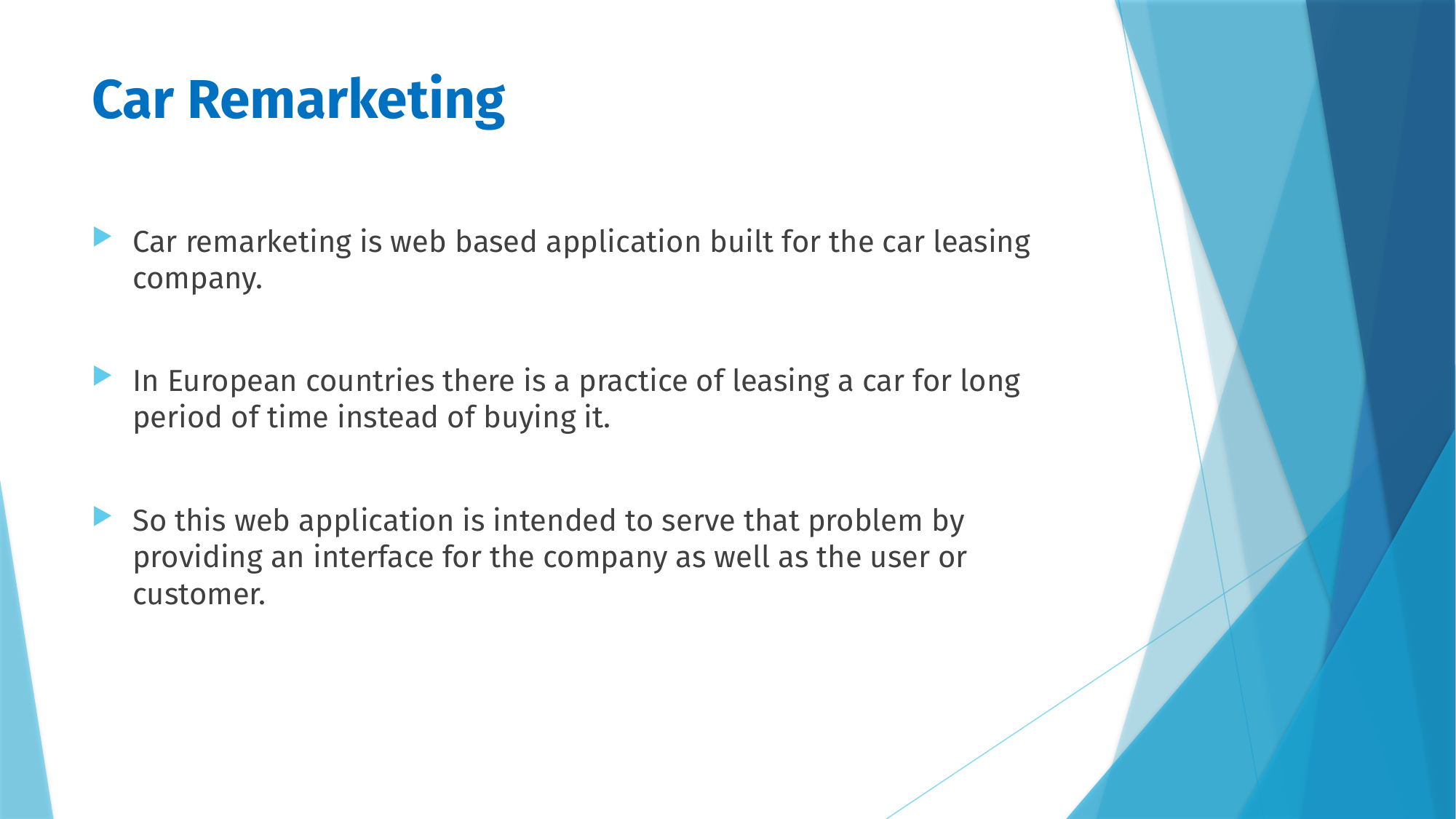

# Car Remarketing
Car remarketing is web based application built for the car leasing company.

In European countries there is a practice of leasing a car for long period of time instead of buying it.

So this web application is intended to serve that problem by providing an interface for the company as well as the user or customer.